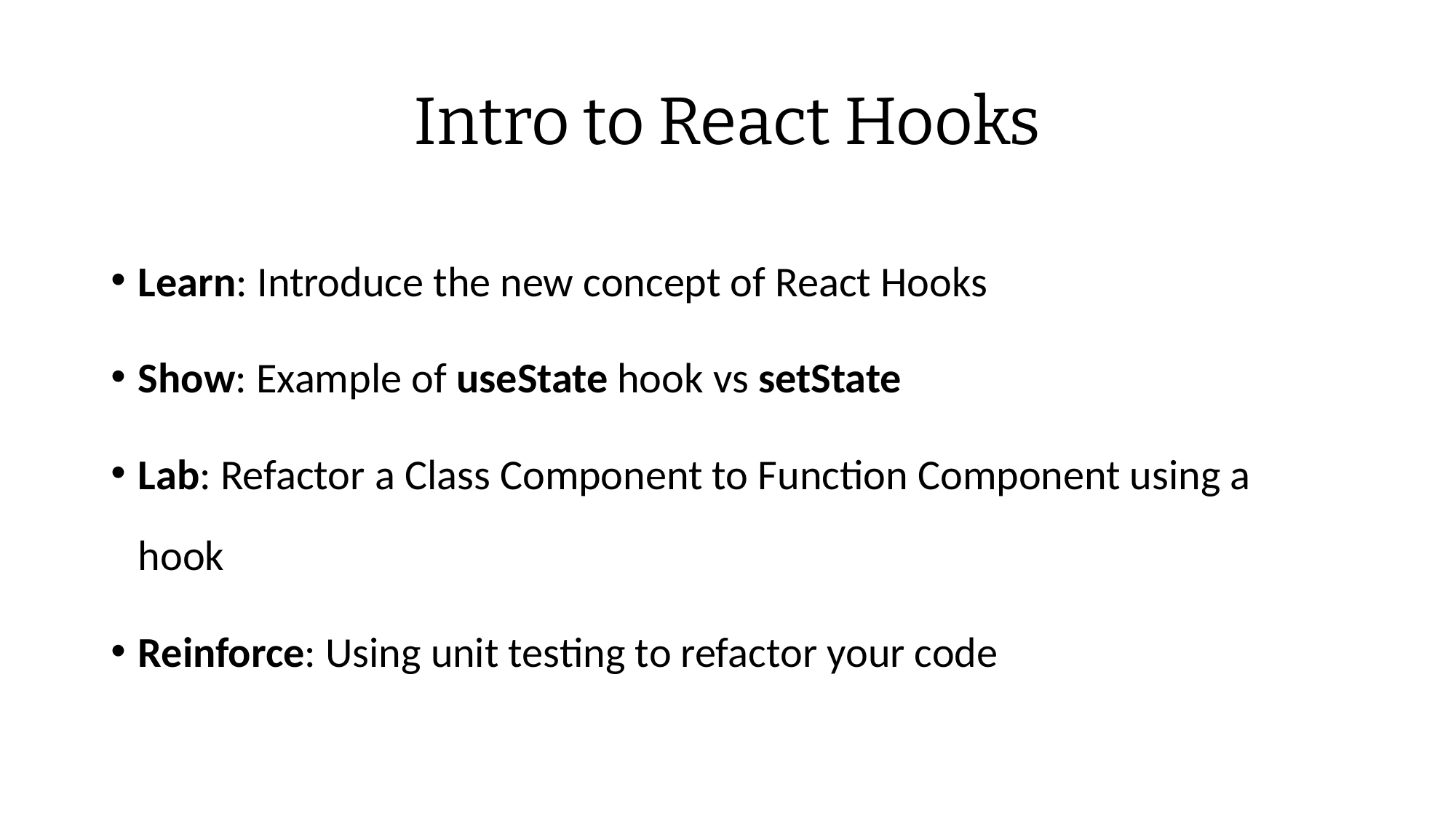

# Intro to React Hooks
Learn: Introduce the new concept of React Hooks
Show: Example of useState hook vs setState
Lab: Refactor a Class Component to Function Component using a hook
Reinforce: Using unit testing to refactor your code